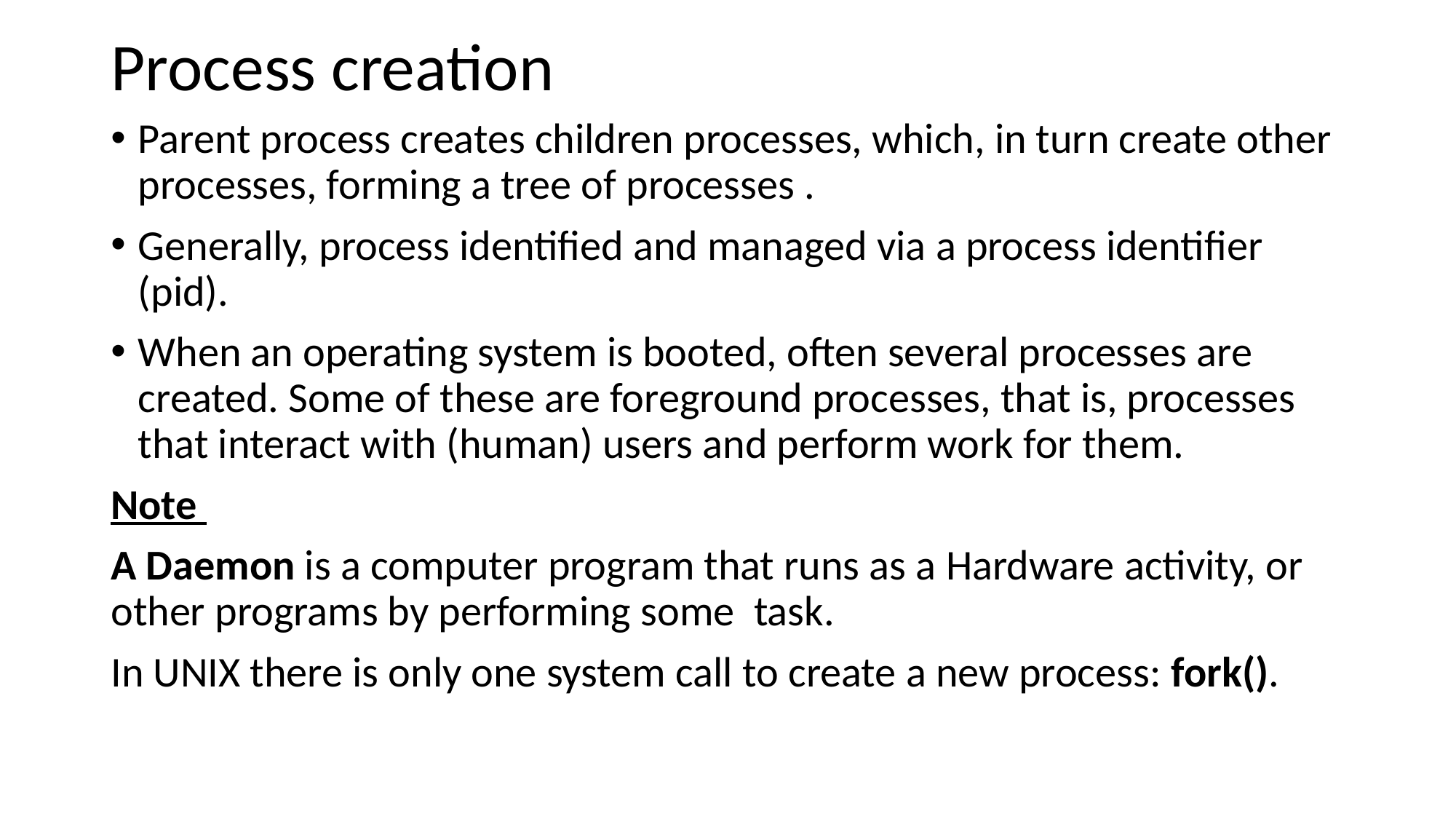

# Process creation
Parent process creates children processes, which, in turn create other processes, forming a tree of processes .
Generally, process identified and managed via a process identifier (pid).
When an operating system is booted, often several processes are created. Some of these are foreground processes, that is, processes that interact with (human) users and perform work for them.
Note
A Daemon is a computer program that runs as a Hardware activity, or other programs by performing some  task.
In UNIX there is only one system call to create a new process: fork().